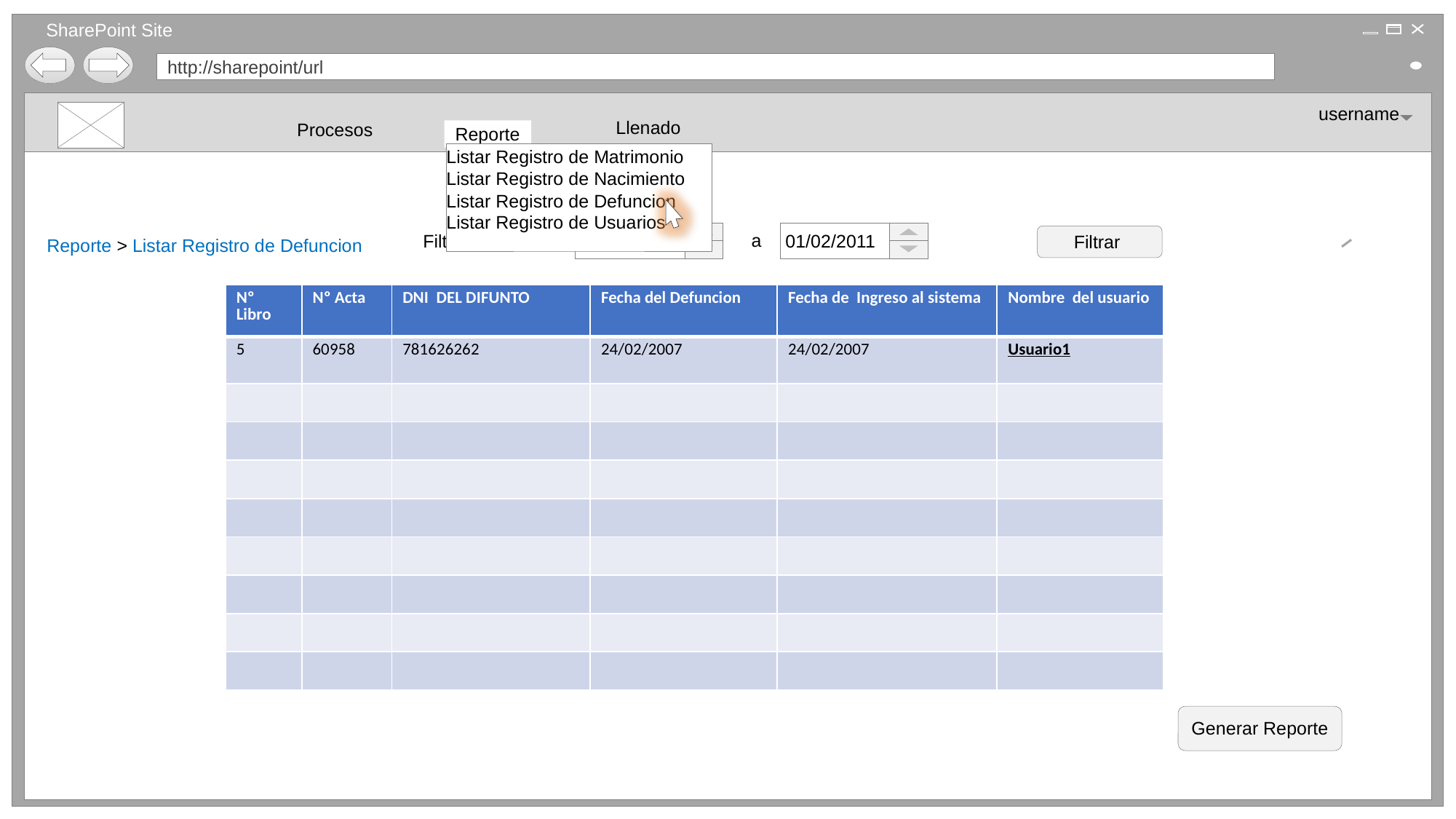

SharePoint Site

http://sharepoint/url

username

Procesos
Reporte
Reporte > Listar Registro de Defuncion

Llenado
Listar Registro de Matrimonio
Listar Registro de Nacimiento
Listar Registro de Defuncion
Listar Registro de Usuarios

01/02/2011

01/02/2011

Filtrar
a
Filtrar por fecha
| Nº Libro | Nº Acta | DNI DEL DIFUNTO | Fecha del Defuncion | Fecha de Ingreso al sistema | Nombre del usuario |
| --- | --- | --- | --- | --- | --- |
| 5 | 60958 | 781626262 | 24/02/2007 | 24/02/2007 | Usuario1 |
|  |  |  |  |  |  |
|  |  |  |  |  |  |
|  |  |  |  |  |  |
|  |  |  |  |  |  |
|  |  |  |  |  |  |
|  |  |  |  |  |  |
|  |  |  |  |  |  |
|  |  |  |  |  |  |

Generar Reporte